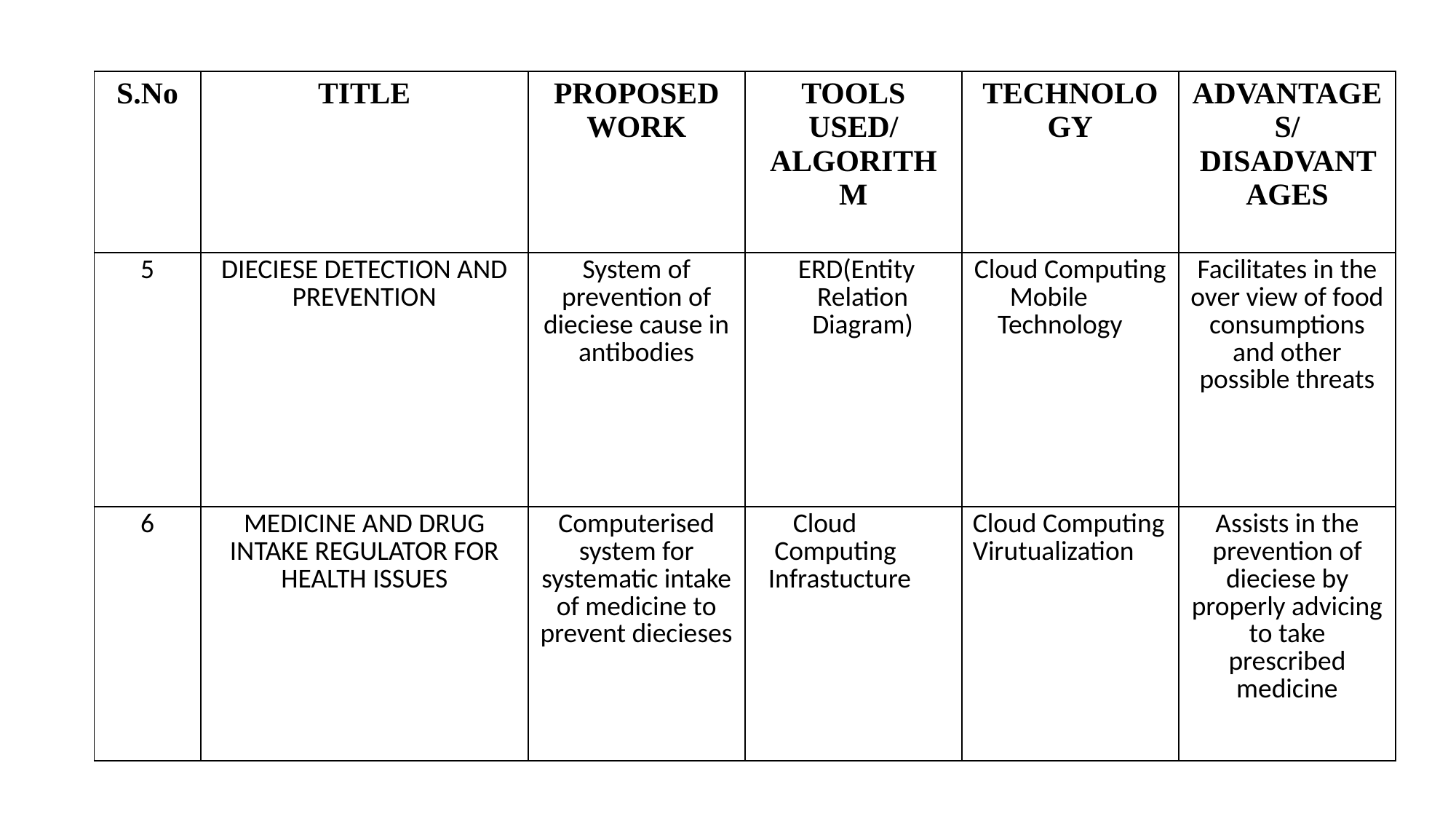

| S.No | TITLE | PROPOSED WORK | TOOLS USED/ ALGORITHM | TECHNOLOGY | ADVANTAGES/ DISADVANTAGES |
| --- | --- | --- | --- | --- | --- |
| 5 | DIECIESE DETECTION AND PREVENTION | System of prevention of dieciese cause in antibodies | ERD(Entity Relation Diagram) | Cloud Computing Mobile Technology | Facilitates in the over view of food consumptions and other possible threats |
| 6 | MEDICINE AND DRUG INTAKE REGULATOR FOR HEALTH ISSUES | Computerised system for systematic intake of medicine to prevent diecieses | Cloud Computing Infrastucture | Cloud Computing Virutualization | Assists in the prevention of dieciese by properly advicing to take prescribed medicine |